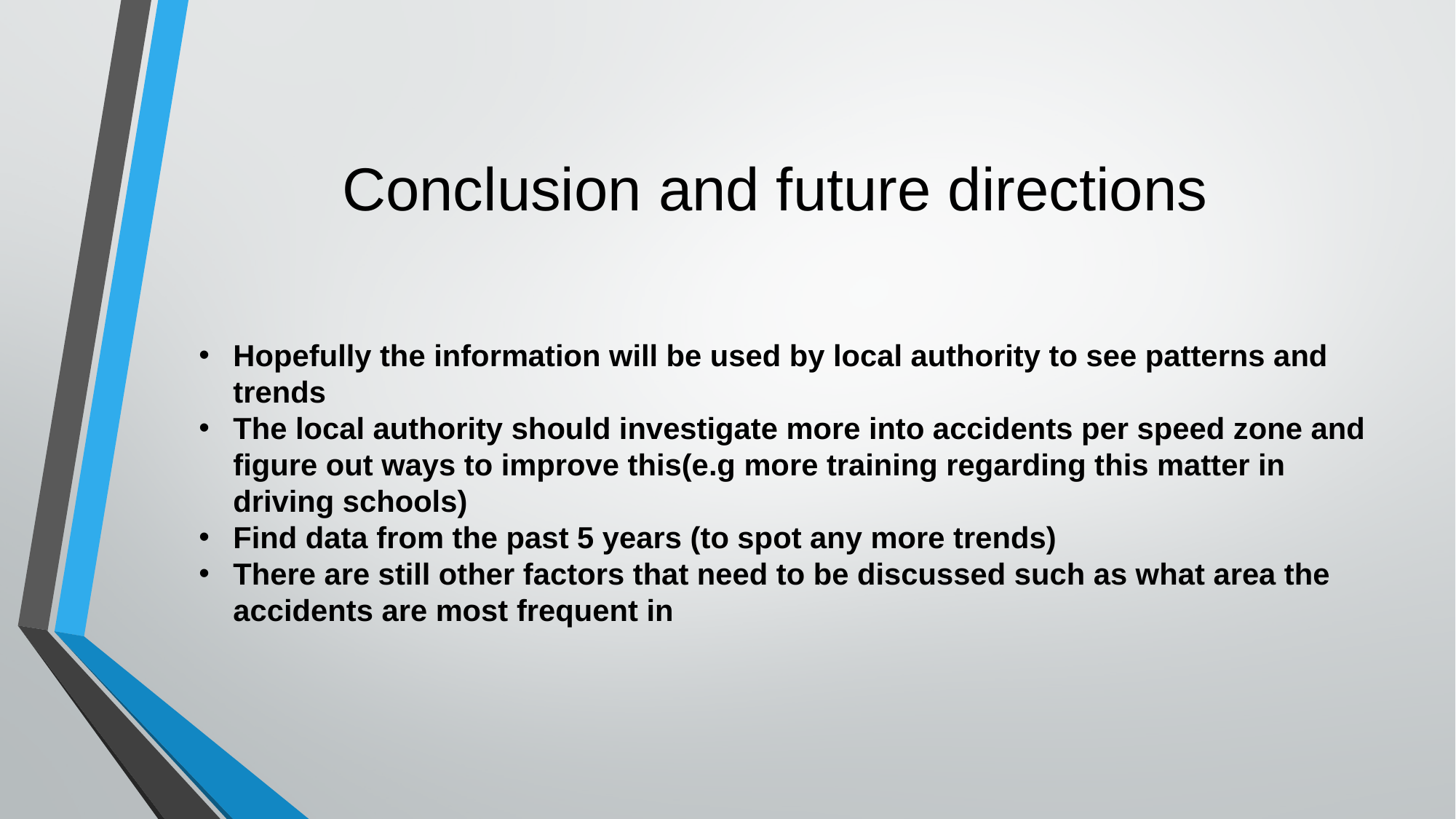

# Conclusion and future directions
Hopefully the information will be used by local authority to see patterns and trends
The local authority should investigate more into accidents per speed zone and figure out ways to improve this(e.g more training regarding this matter in driving schools)
Find data from the past 5 years (to spot any more trends)
There are still other factors that need to be discussed such as what area the accidents are most frequent in